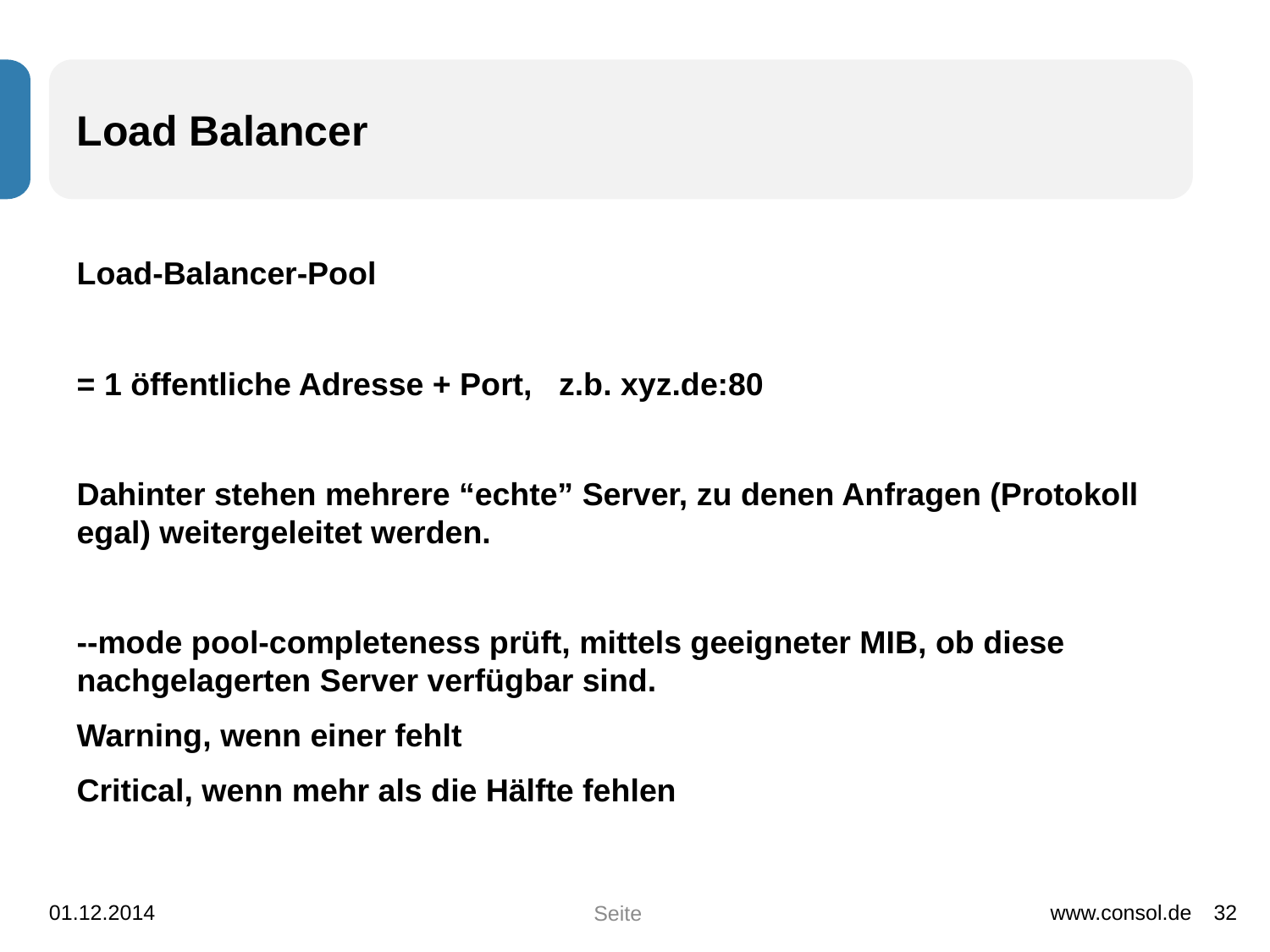

# Load Balancer
Load-Balancer-Pool

= 1 öffentliche Adresse + Port,   z.b. xyz.de:80

Dahinter stehen mehrere “echte” Server, zu denen Anfragen (Protokoll egal) weitergeleitet werden.

--mode pool-completeness prüft, mittels geeigneter MIB, ob diese nachgelagerten Server verfügbar sind.
Warning, wenn einer fehlt
Critical, wenn mehr als die Hälfte fehlen
01.12.2014
www.consol.de
32